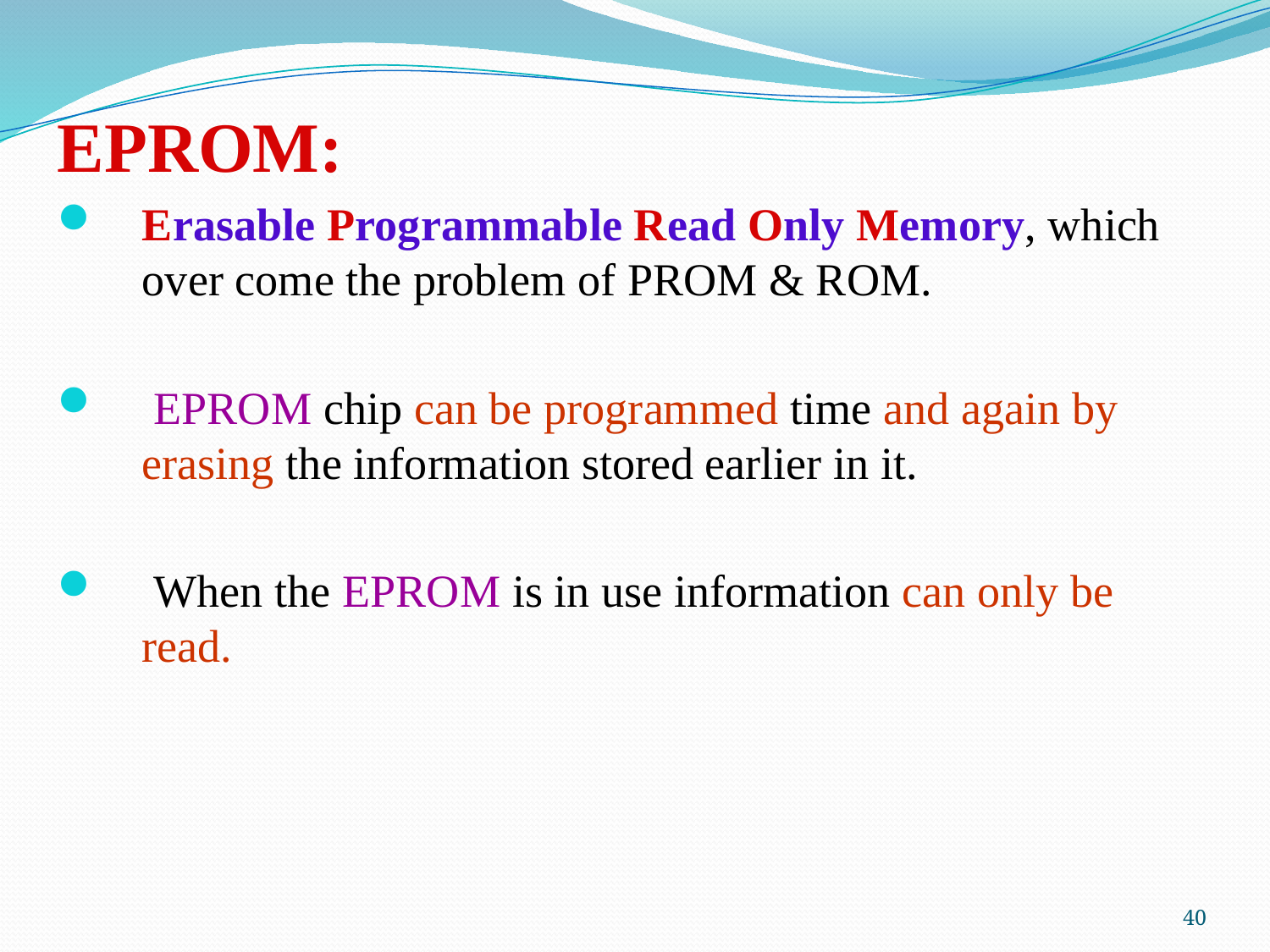

EPROM:
Erasable Programmable Read Only Memory, which over come the problem of PROM & ROM.

 EPROM chip can be programmed time and again by erasing the information stored earlier in it.

 When the EPROM is in use information can only be read.
40